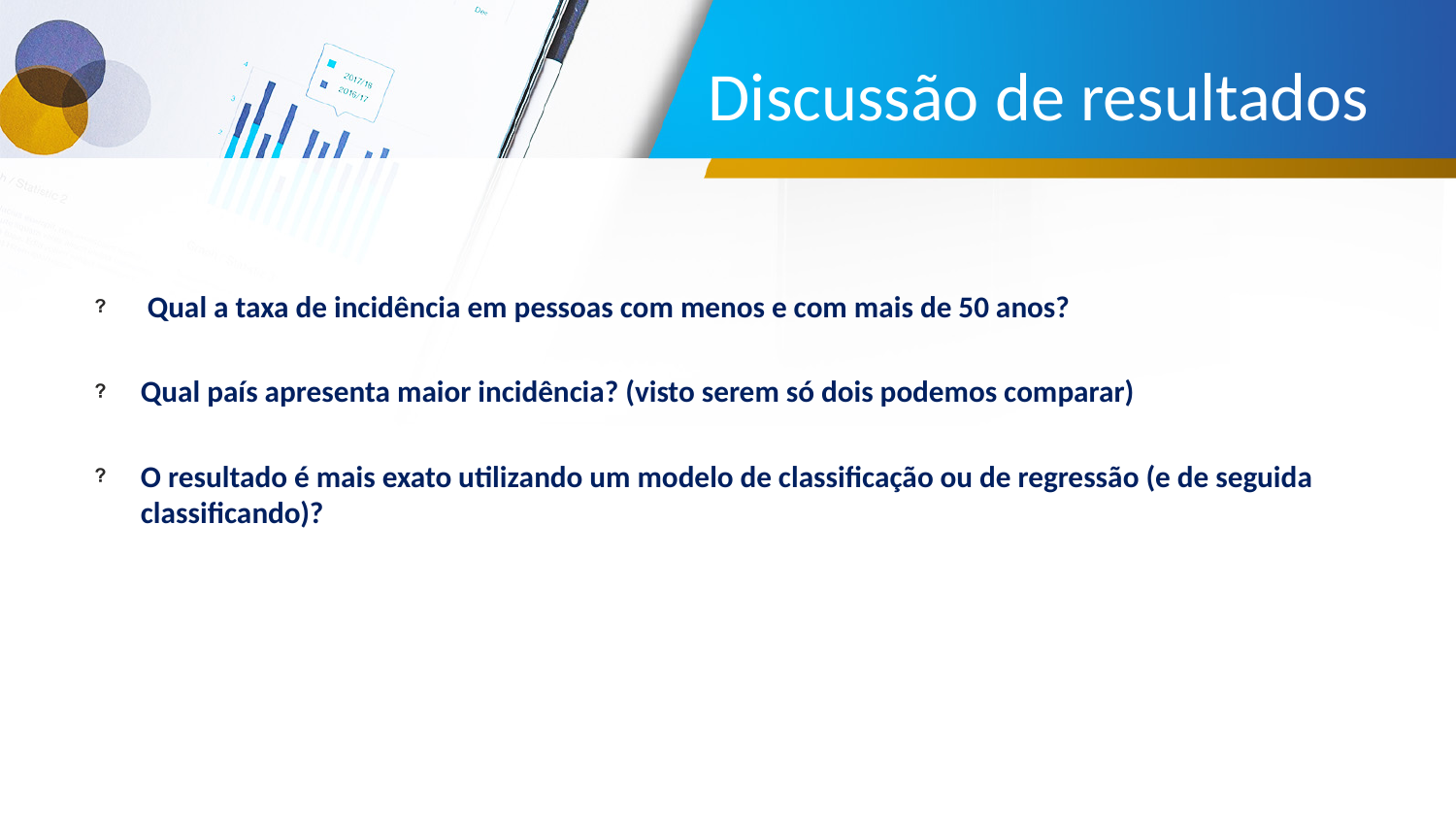

# Discussão de resultados
 Qual a taxa de incidência em pessoas com menos e com mais de 50 anos?

Qual país apresenta maior incidência? (visto serem só dois podemos comparar)

O resultado é mais exato utilizando um modelo de classificação ou de regressão (e de seguida classificando)?